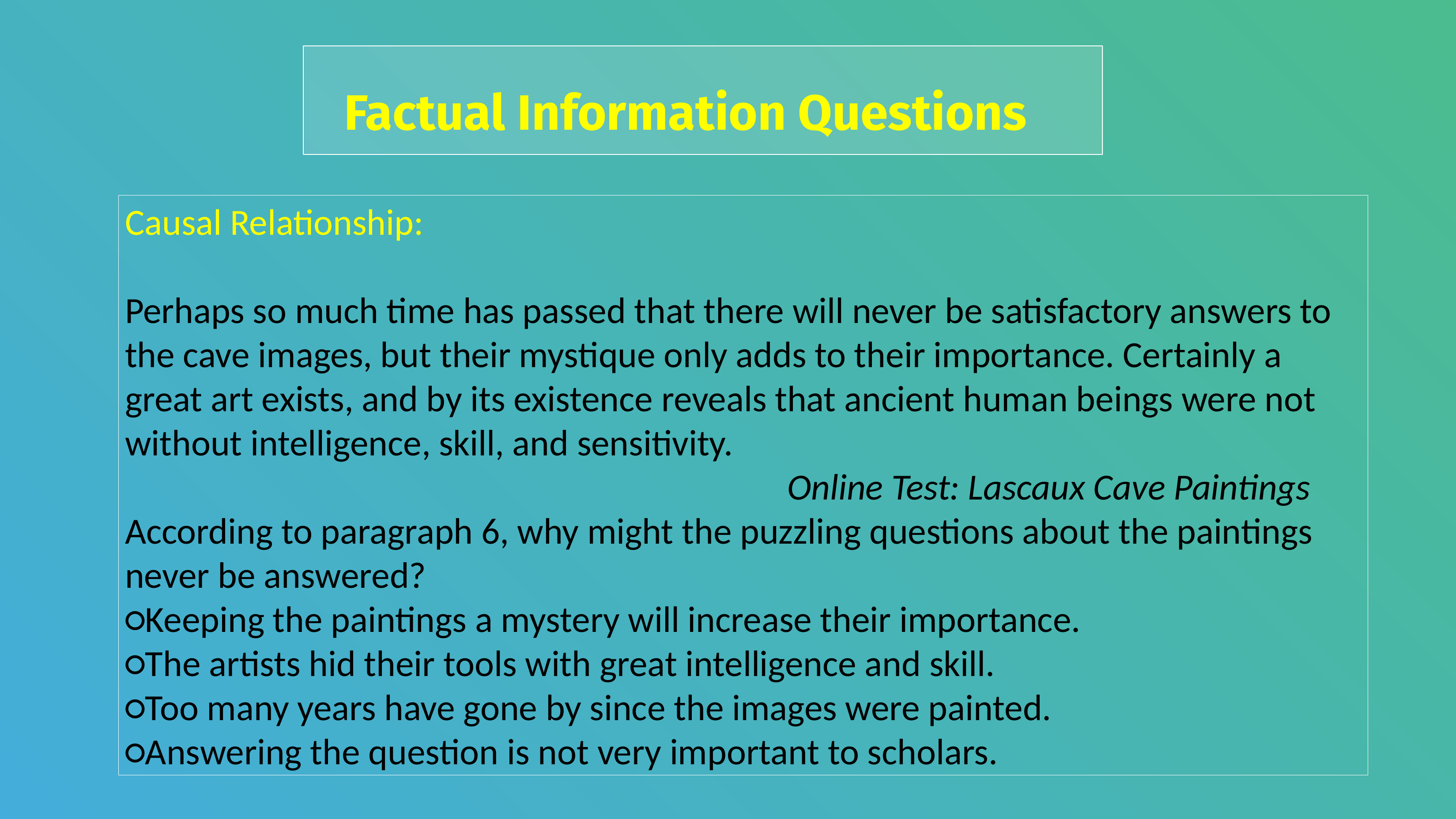

Factual Information Questions
Causal Relationship:

Perhaps so much time has passed that there will never be satisfactory answers to the cave images, but their mystique only adds to their importance. Certainly a great art exists, and by its existence reveals that ancient human beings were not without intelligence, skill, and sensitivity.
										Online Test: Lascaux Cave Paintings
According to paragraph 6, why might the puzzling questions about the paintings never be answered?
○Keeping the paintings a mystery will increase their importance.
○The artists hid their tools with great intelligence and skill.
○Too many years have gone by since the images were painted.
○Answering the question is not very important to scholars.